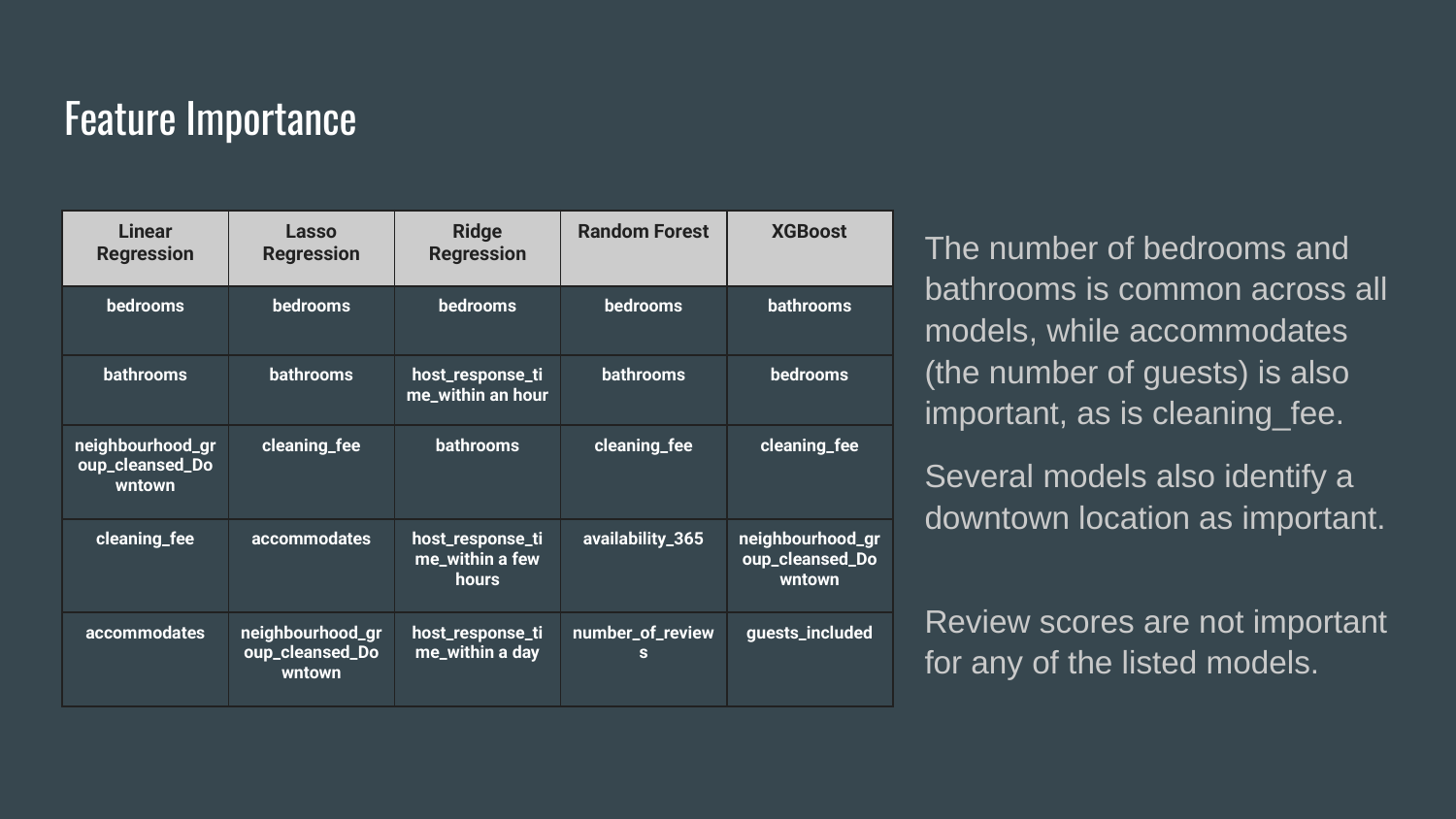

# Feature Importance
| Linear Regression | Lasso Regression | Ridge Regression | Random Forest | XGBoost |
| --- | --- | --- | --- | --- |
| bedrooms | bedrooms | bedrooms | bedrooms | bathrooms |
| bathrooms | bathrooms | host\_response\_time\_within an hour | bathrooms | bedrooms |
| neighbourhood\_group\_cleansed\_Downtown | cleaning\_fee | bathrooms | cleaning\_fee | cleaning\_fee |
| cleaning\_fee | accommodates | host\_response\_time\_within a few hours | availability\_365 | neighbourhood\_group\_cleansed\_Downtown |
| accommodates | neighbourhood\_group\_cleansed\_Downtown | host\_response\_time\_within a day | number\_of\_reviews | guests\_included |
The number of bedrooms and bathrooms is common across all models, while accommodates (the number of guests) is also important, as is cleaning_fee.
Several models also identify a downtown location as important.
Review scores are not important for any of the listed models.